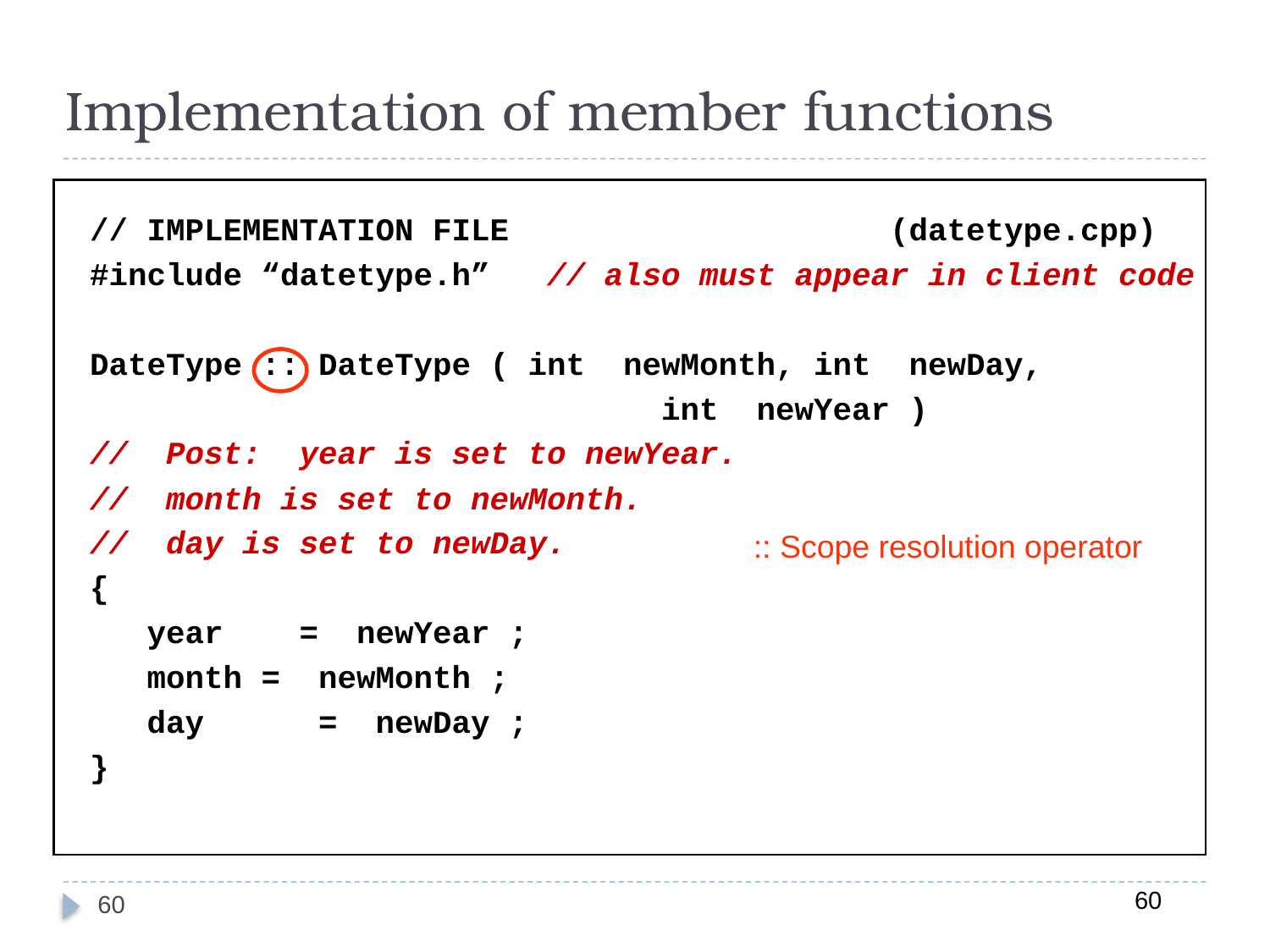

# Implementation of member functions

// IMPLEMENTATION FILE                    (datetype.cpp)
#include “datetype.h”   // also must appear in client code

DateType :: DateType ( int  newMonth, int  newDay,
                              int  newYear )
//  Post:  year is set to newYear.
//  month is set to newMonth.
//  day is set to newDay.
{
   year    =  newYear ;
   month =  newMonth ;
   day      =  newDay ;
}

:: Scope resolution operator
60
60